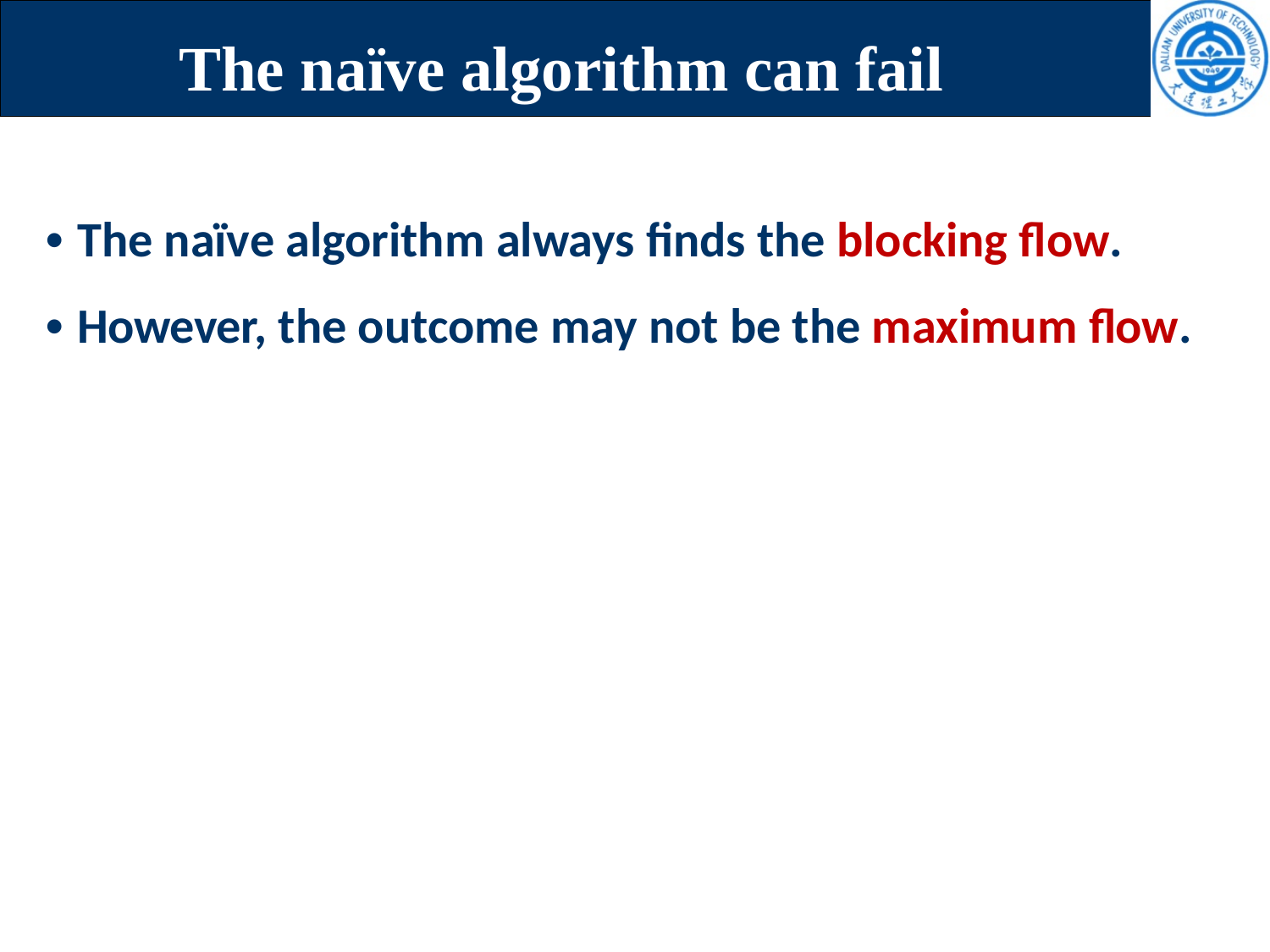

# The naïve algorithm can fail
• The naïve algorithm always finds the blocking flow.
• However, the outcome may not be the maximum flow.